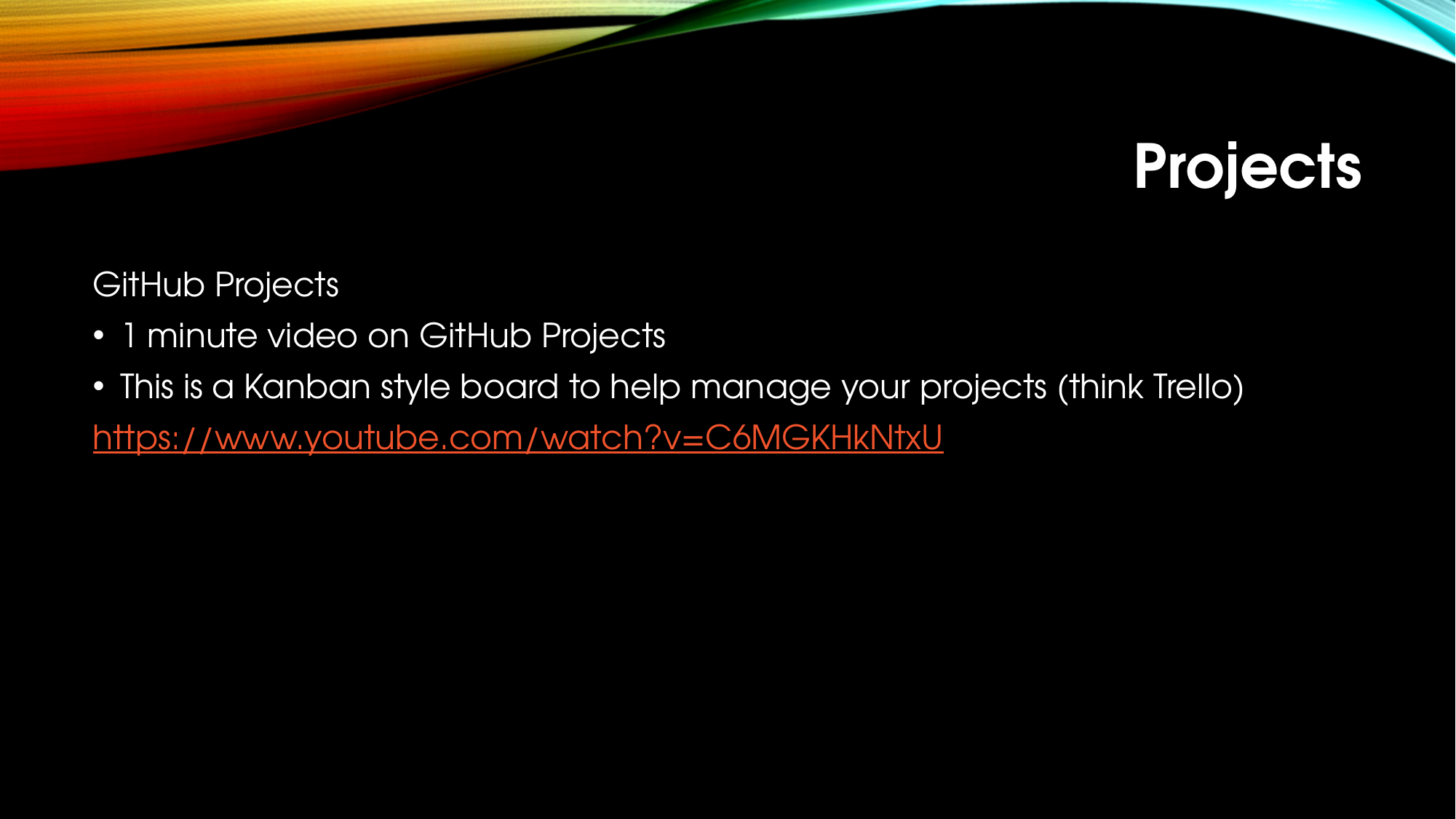

# Projects
GitHub Projects
1 minute video on GitHub Projects
This is a Kanban style board to help manage your projects (think Trello)
https://www.youtube.com/watch?v=C6MGKHkNtxU